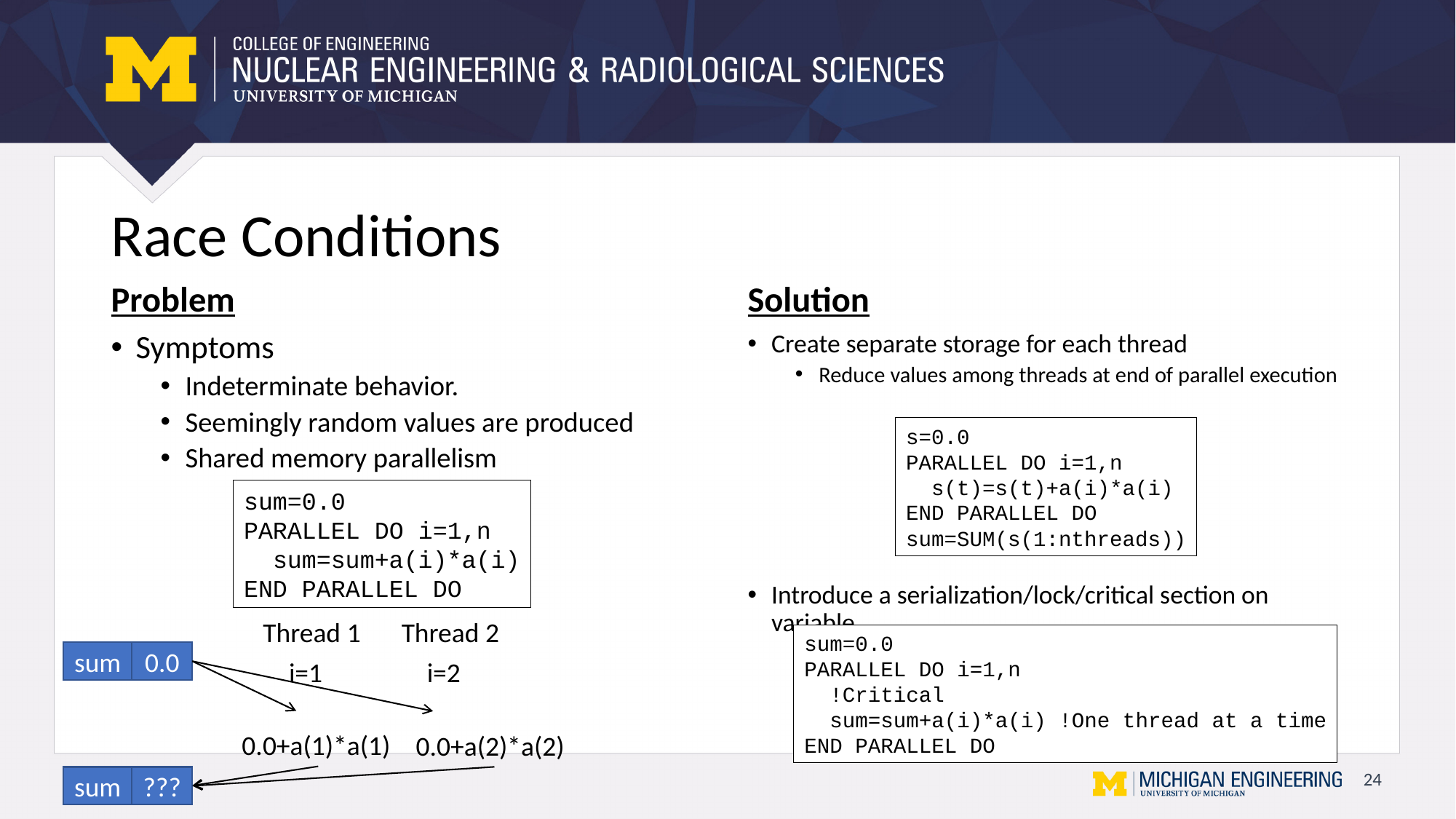

# Race Conditions
Problem
Solution
Symptoms
Indeterminate behavior.
Seemingly random values are produced
Shared memory parallelism

Create separate storage for each thread
Reduce values among threads at end of parallel execution

Introduce a serialization/lock/critical section on variable
s=0.0
PARALLEL DO i=1,n
  s(t)=s(t)+a(i)*a(i)
END PARALLEL DO
sum=SUM(s(1:nthreads))
sum=0.0
PARALLEL DO i=1,n
  sum=sum+a(i)*a(i)
END PARALLEL DO
Thread 1
Thread 2
sum=0.0
PARALLEL DO i=1,n
  !Critical
  sum=sum+a(i)*a(i) !One thread at a time
END PARALLEL DO
sum
0.0
i=1
i=2
0.0+a(1)*a(1)
0.0+a(2)*a(2)
sum
???